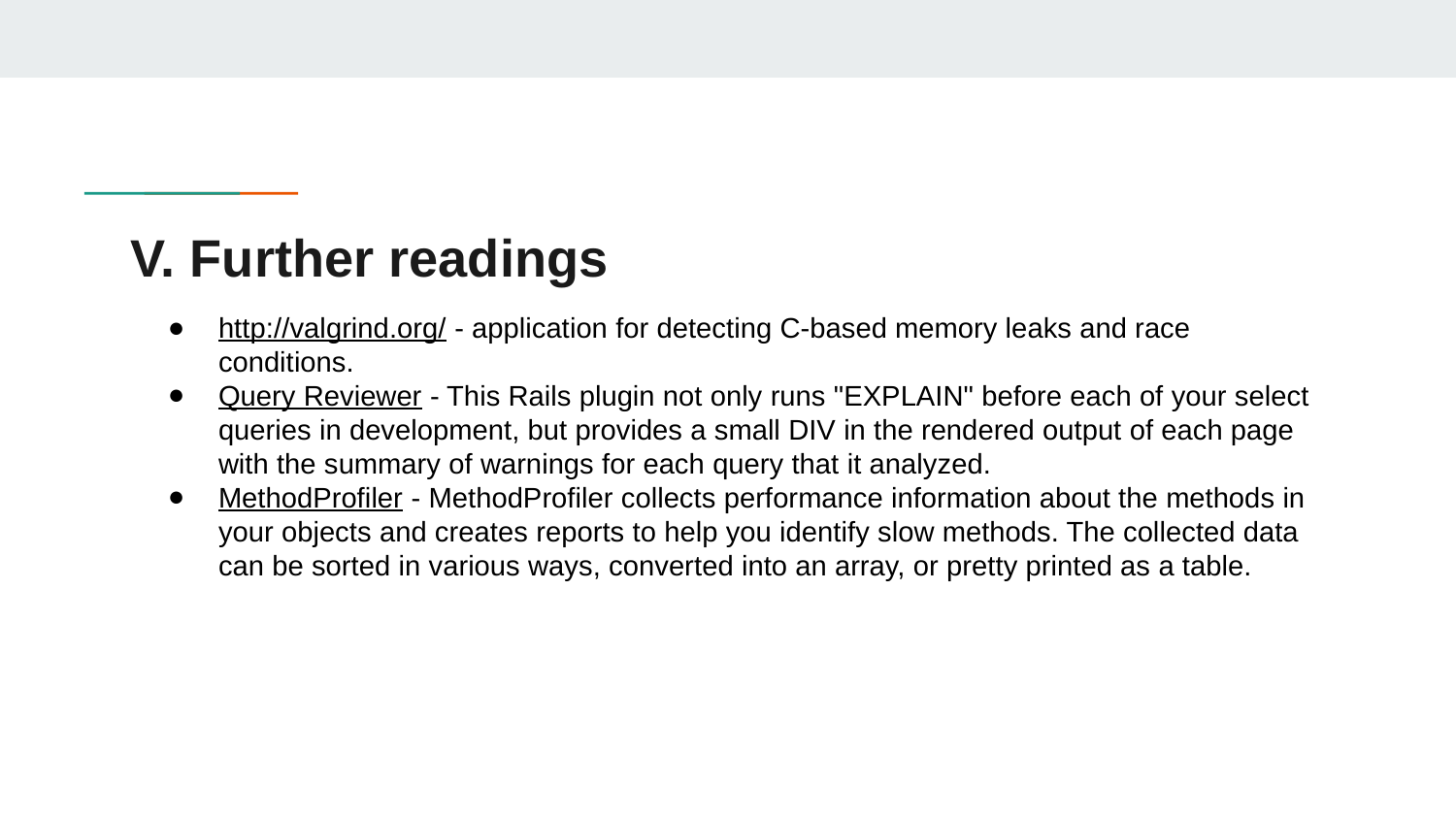

# V. Further readings
http://valgrind.org/ - application for detecting C-based memory leaks and race conditions.
Query Reviewer - This Rails plugin not only runs "EXPLAIN" before each of your select queries in development, but provides a small DIV in the rendered output of each page with the summary of warnings for each query that it analyzed.
MethodProfiler - MethodProfiler collects performance information about the methods in your objects and creates reports to help you identify slow methods. The collected data can be sorted in various ways, converted into an array, or pretty printed as a table.